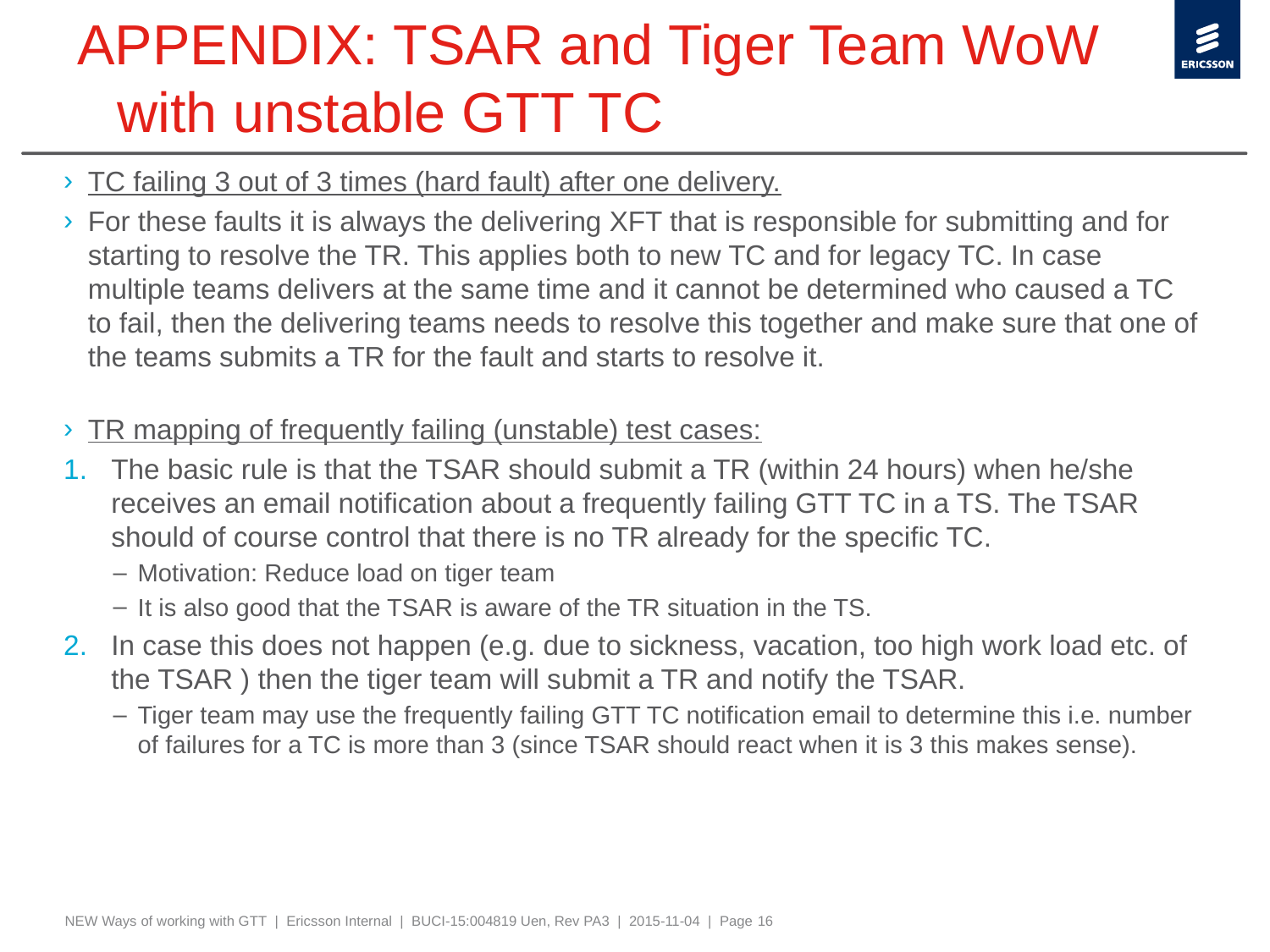

# APPENDIX: TSAR and Tiger Team WoW with unstable GTT TC
TC failing 3 out of 3 times (hard fault) after one delivery.
For these faults it is always the delivering XFT that is responsible for submitting and for starting to resolve the TR. This applies both to new TC and for legacy TC. In case multiple teams delivers at the same time and it cannot be determined who caused a TC to fail, then the delivering teams needs to resolve this together and make sure that one of the teams submits a TR for the fault and starts to resolve it.
TR mapping of frequently failing (unstable) test cases:
The basic rule is that the TSAR should submit a TR (within 24 hours) when he/she receives an email notification about a frequently failing GTT TC in a TS. The TSAR should of course control that there is no TR already for the specific TC.
Motivation: Reduce load on tiger team
It is also good that the TSAR is aware of the TR situation in the TS.
In case this does not happen (e.g. due to sickness, vacation, too high work load etc. of the TSAR ) then the tiger team will submit a TR and notify the TSAR.
Tiger team may use the frequently failing GTT TC notification email to determine this i.e. number of failures for a TC is more than 3 (since TSAR should react when it is 3 this makes sense).